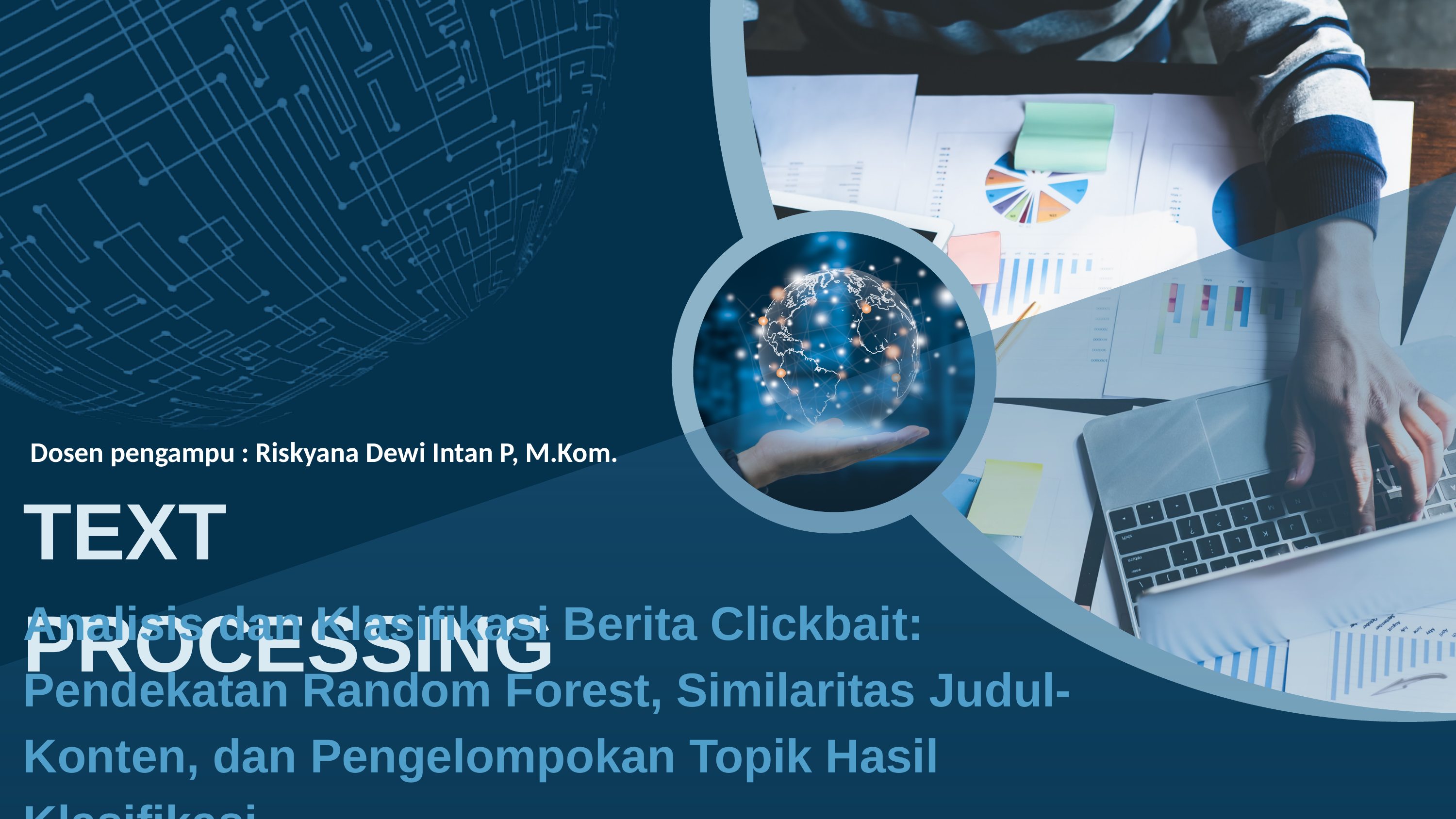

Dosen pengampu : Riskyana Dewi Intan P, M.Kom.
TEXT PROCESSING
Analisis dan Klasifikasi Berita Clickbait: Pendekatan Random Forest, Similaritas Judul-Konten, dan Pengelompokan Topik Hasil Klasifikasi